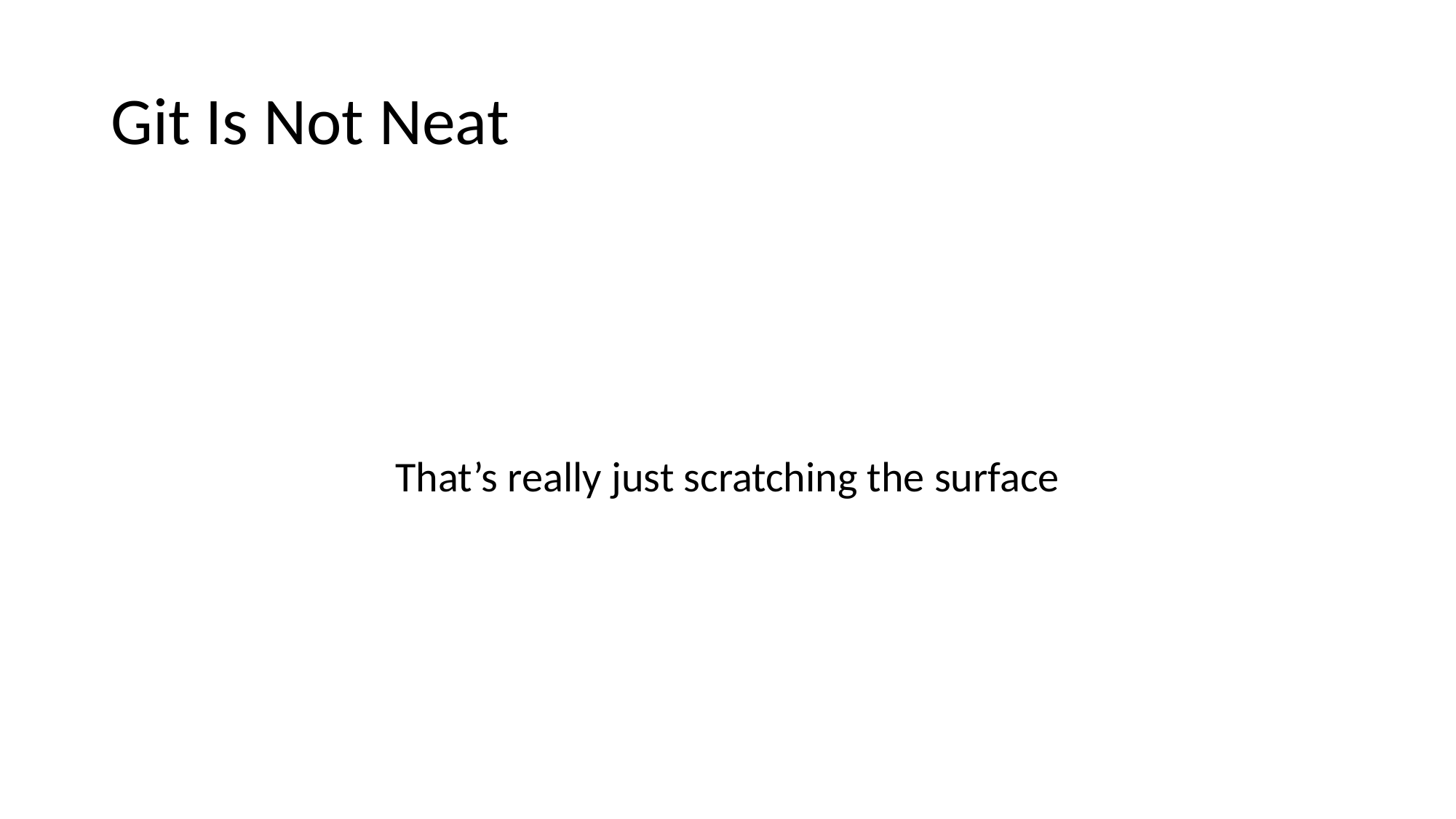

# Git Is Not Neat
That’s really just scratching the surface